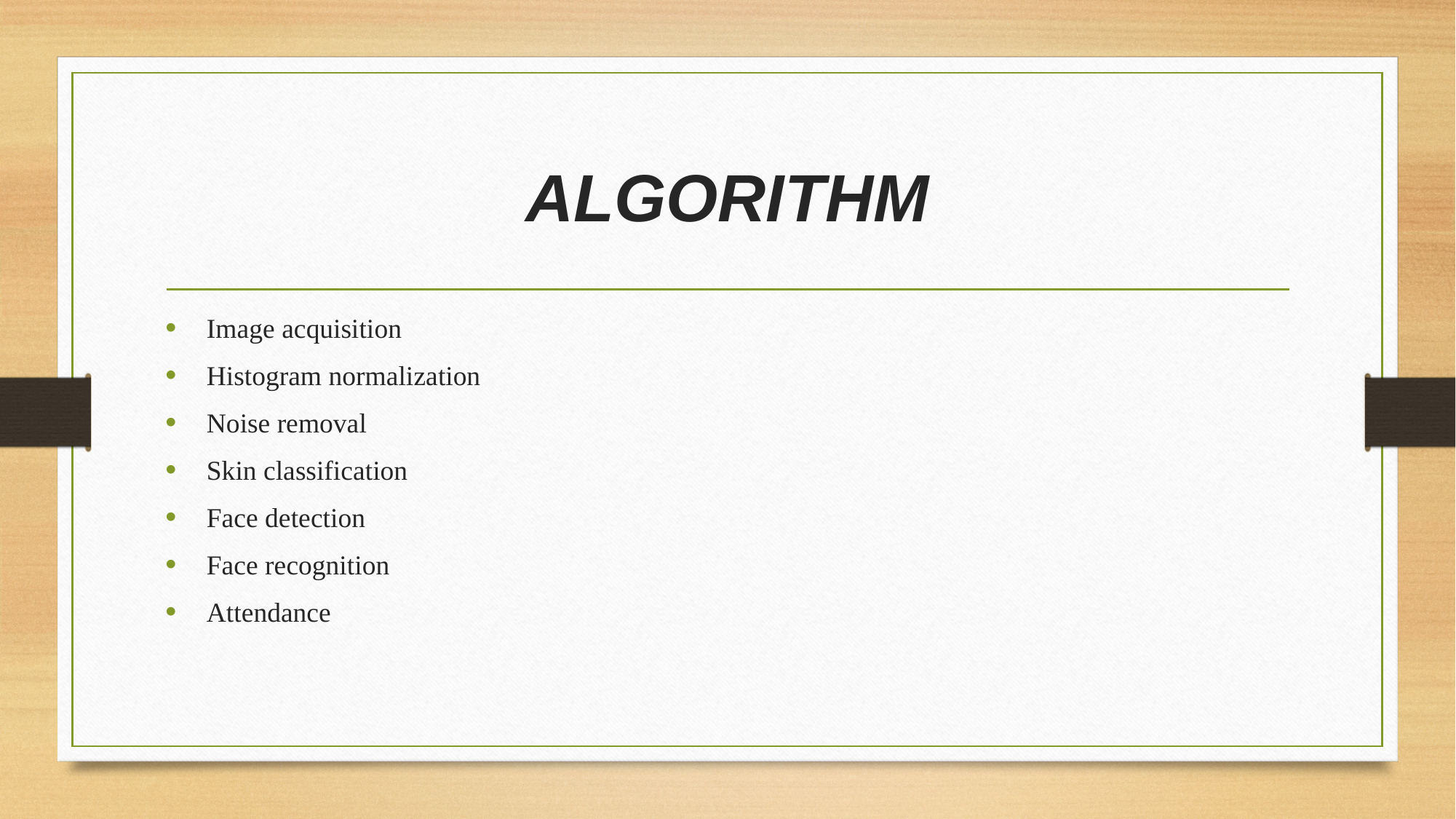

# ALGORITHM
 Image acquisition
 Histogram normalization
 Noise removal
 Skin classification
 Face detection
 Face recognition
 Attendance